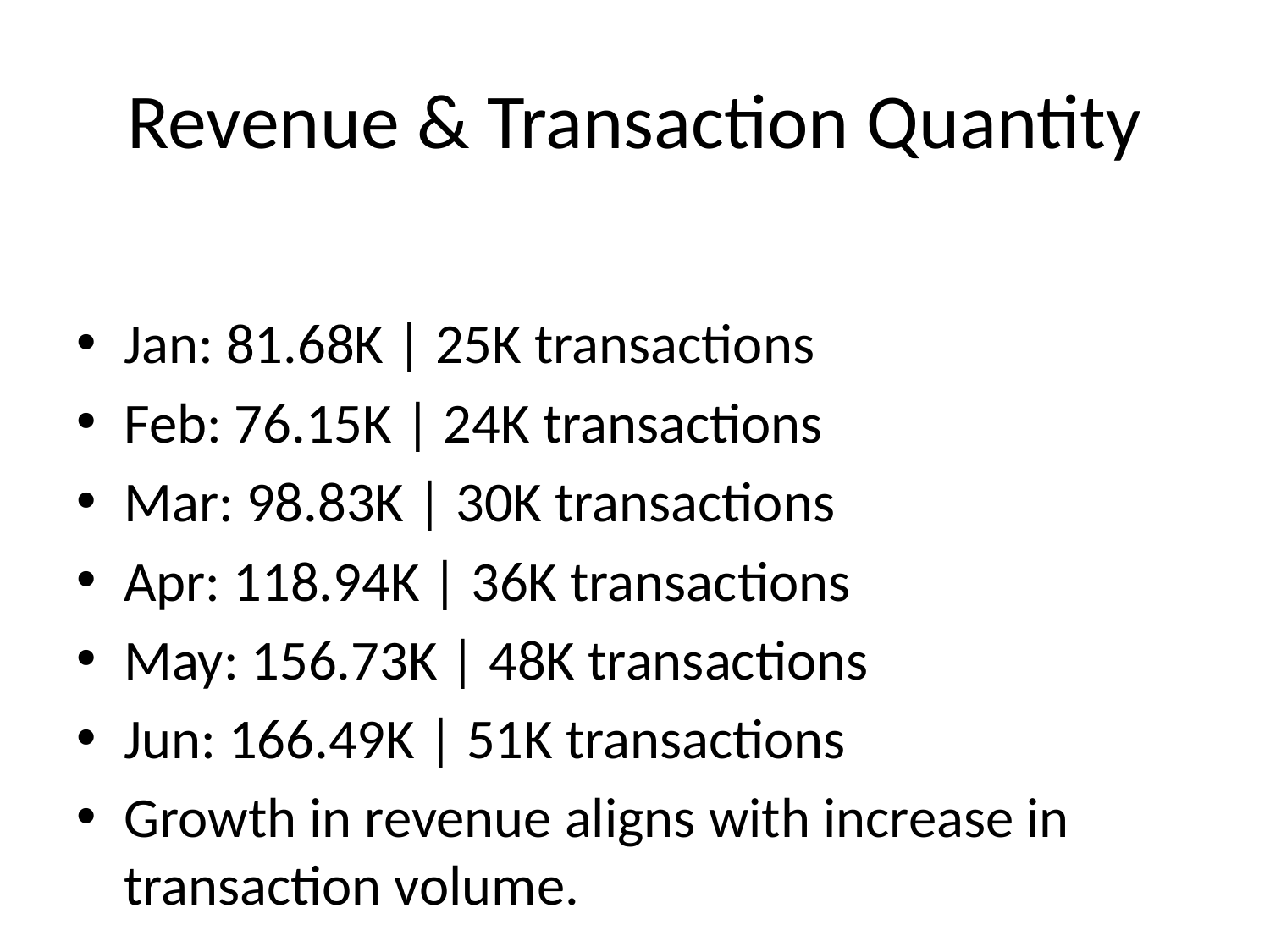

# Revenue & Transaction Quantity

Jan: 81.68K | 25K transactions
Feb: 76.15K | 24K transactions
Mar: 98.83K | 30K transactions
Apr: 118.94K | 36K transactions
May: 156.73K | 48K transactions
Jun: 166.49K | 51K transactions
Growth in revenue aligns with increase in transaction volume.